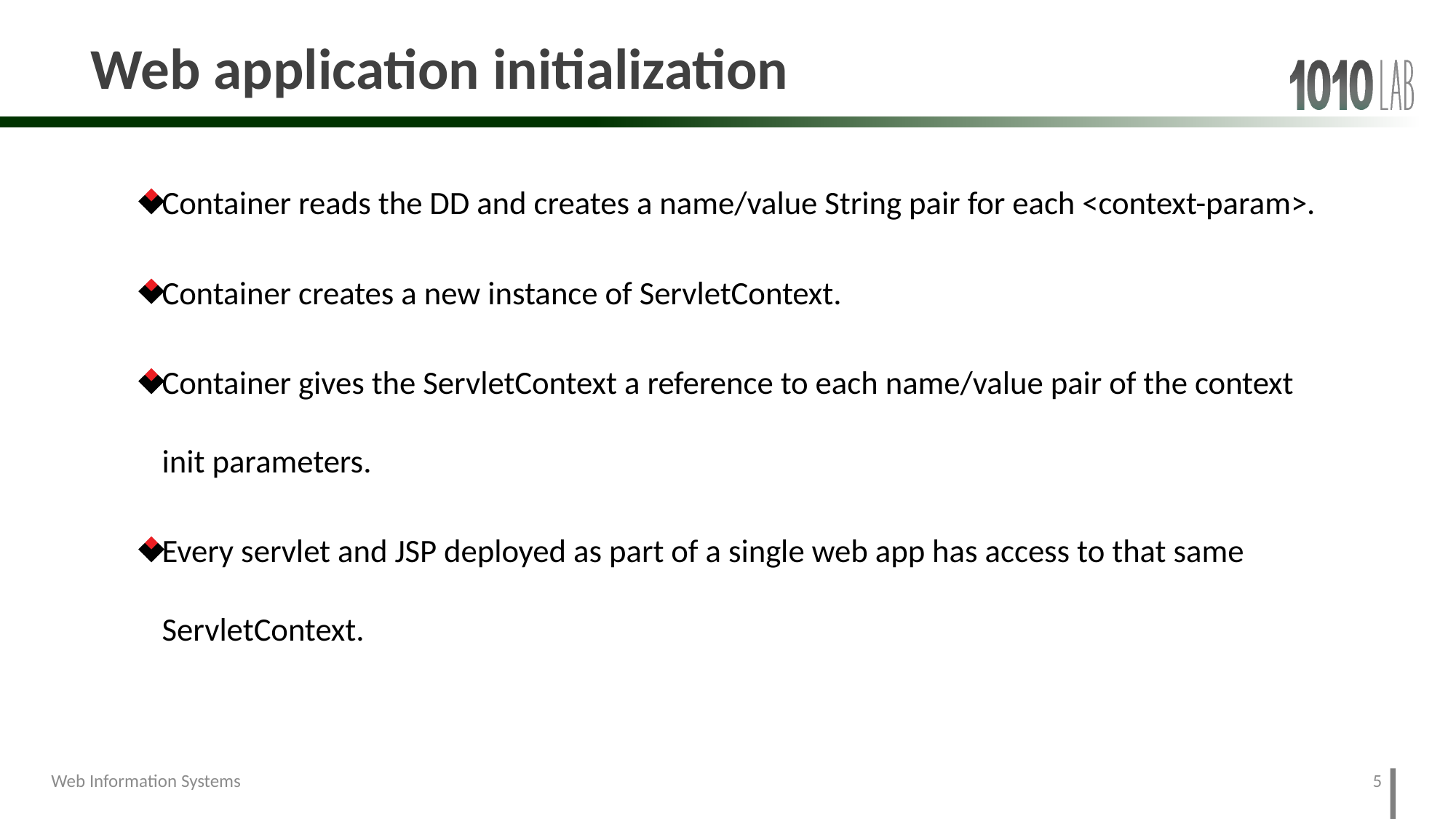

# Web application initialization
Container reads the DD and creates a name/value String pair for each <context-param>.
Container creates a new instance of ServletContext.
Container gives the ServletContext a reference to each name/value pair of the context init parameters.
Every servlet and JSP deployed as part of a single web app has access to that same ServletContext.
5
Web Information Systems